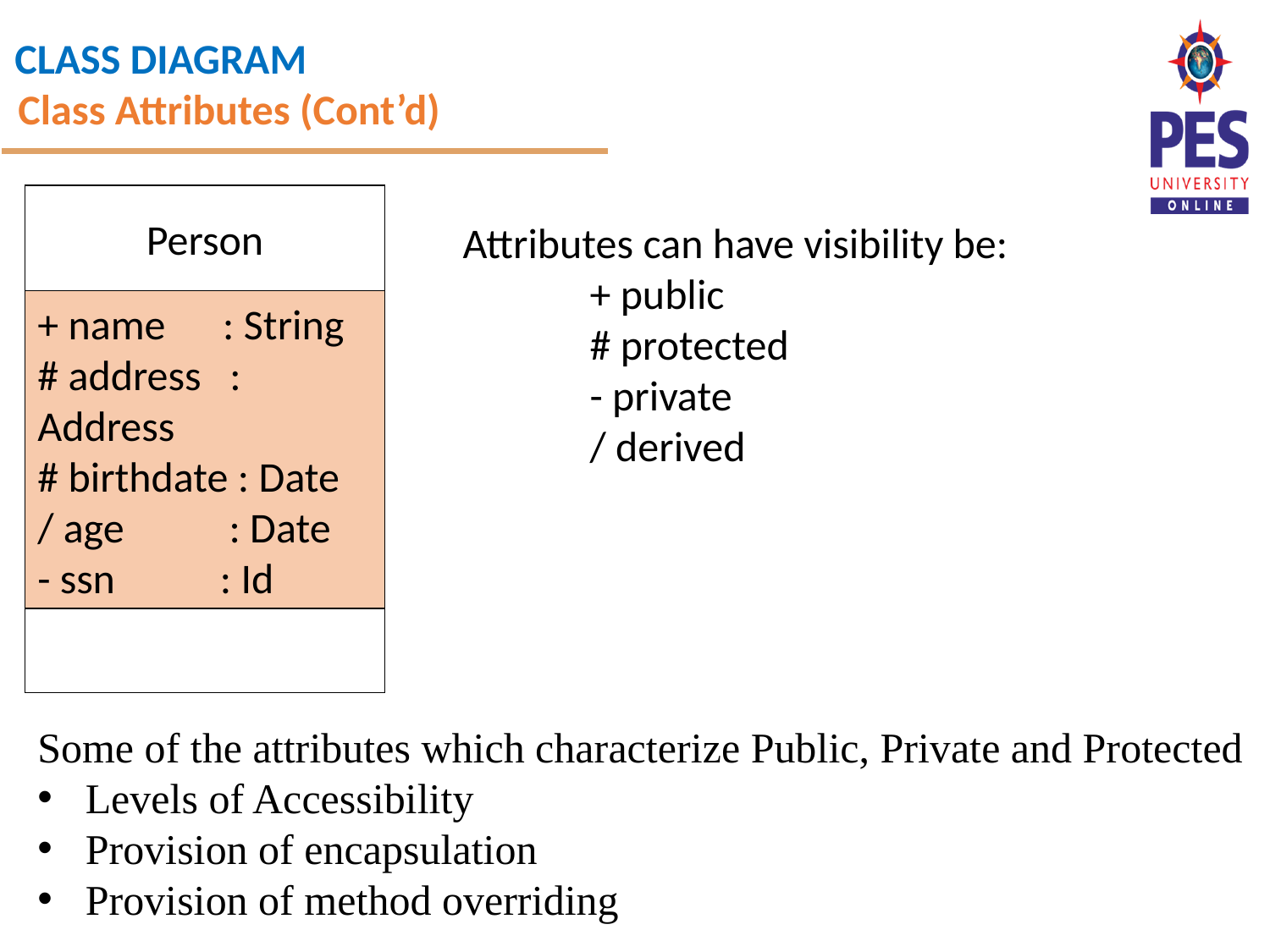

Class Attributes (Cont’d)
Person
Attributes can have visibility be:
	+ public
	# protected
	- private
	/ derived
+ name      : String
# address   : Address
# birthdate : Date
/ age           : Date
- ssn           : Id

Some of the attributes which characterize Public, Private and Protected
Levels of Accessibility
Provision of encapsulation
Provision of method overriding